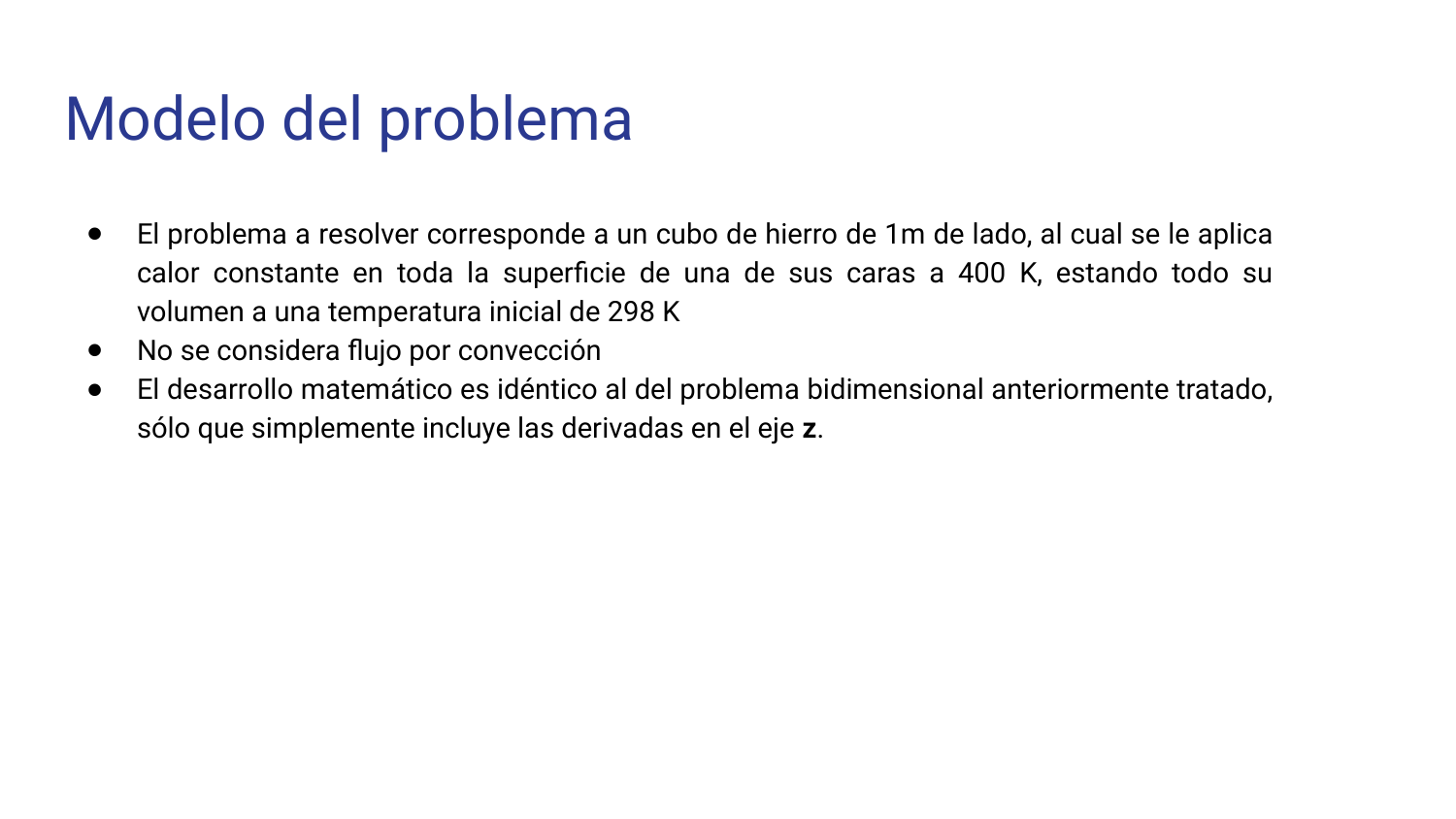

# Modelo del problema
El problema a resolver corresponde a un cubo de hierro de 1m de lado, al cual se le aplica calor constante en toda la superficie de una de sus caras a 400 K, estando todo su volumen a una temperatura inicial de 298 K
No se considera flujo por convección
El desarrollo matemático es idéntico al del problema bidimensional anteriormente tratado, sólo que simplemente incluye las derivadas en el eje z.